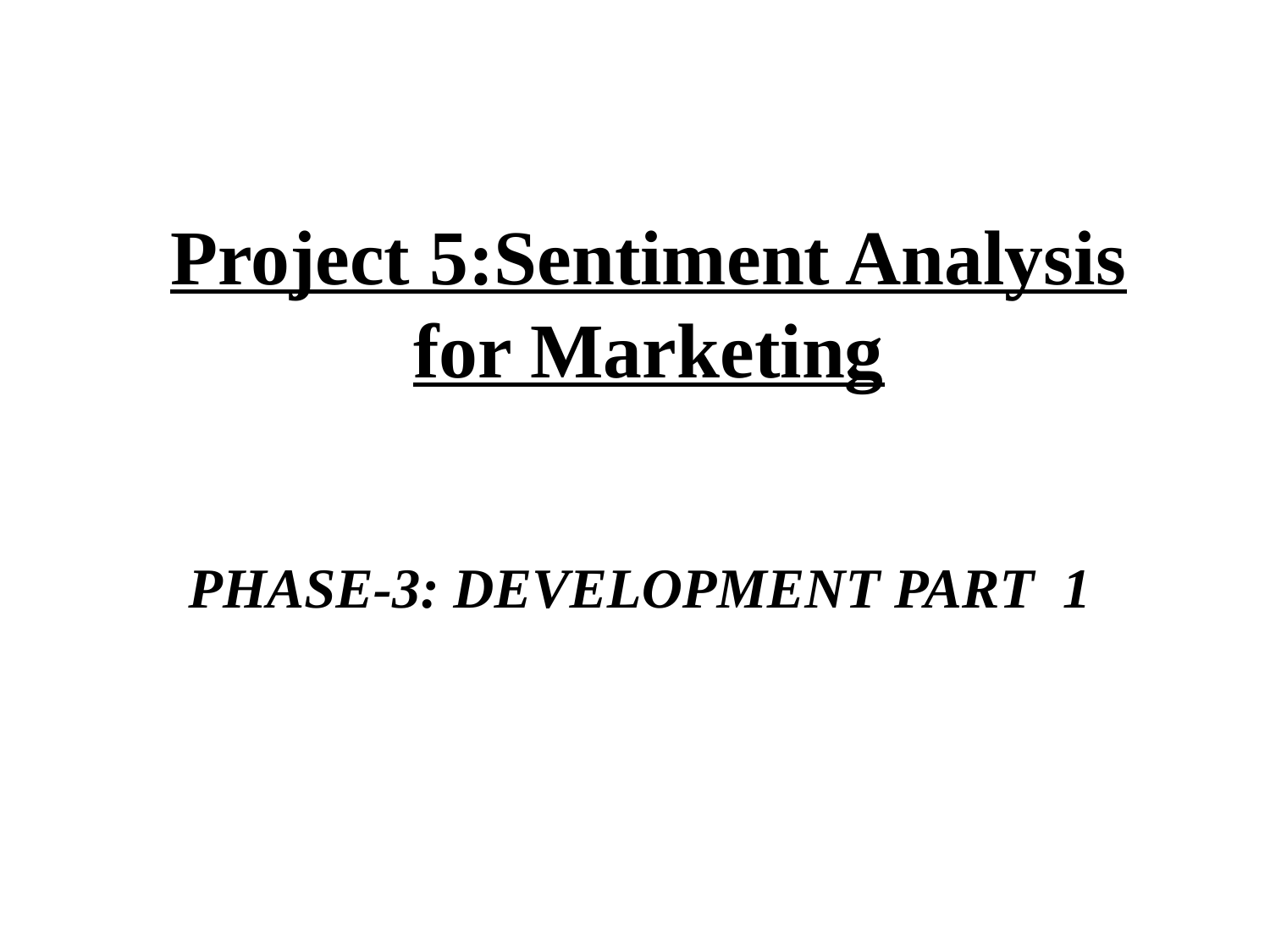

# Project 5:Sentiment Analysis for Marketing
PHASE-3: DEVELOPMENT PART  1